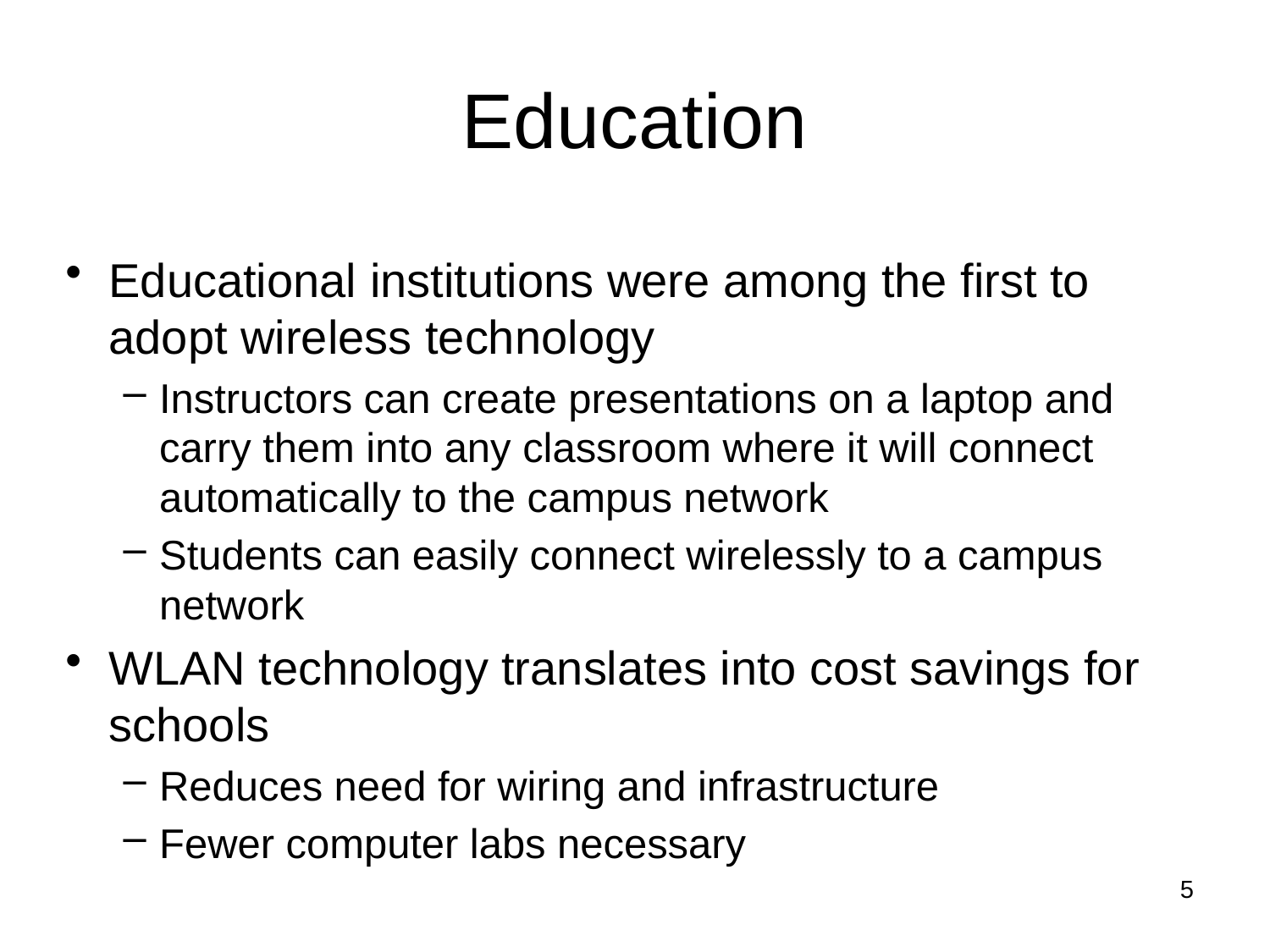

# Education
Educational institutions were among the first to adopt wireless technology
Instructors can create presentations on a laptop and carry them into any classroom where it will connect automatically to the campus network
Students can easily connect wirelessly to a campus network
WLAN technology translates into cost savings for schools
Reduces need for wiring and infrastructure
Fewer computer labs necessary
5